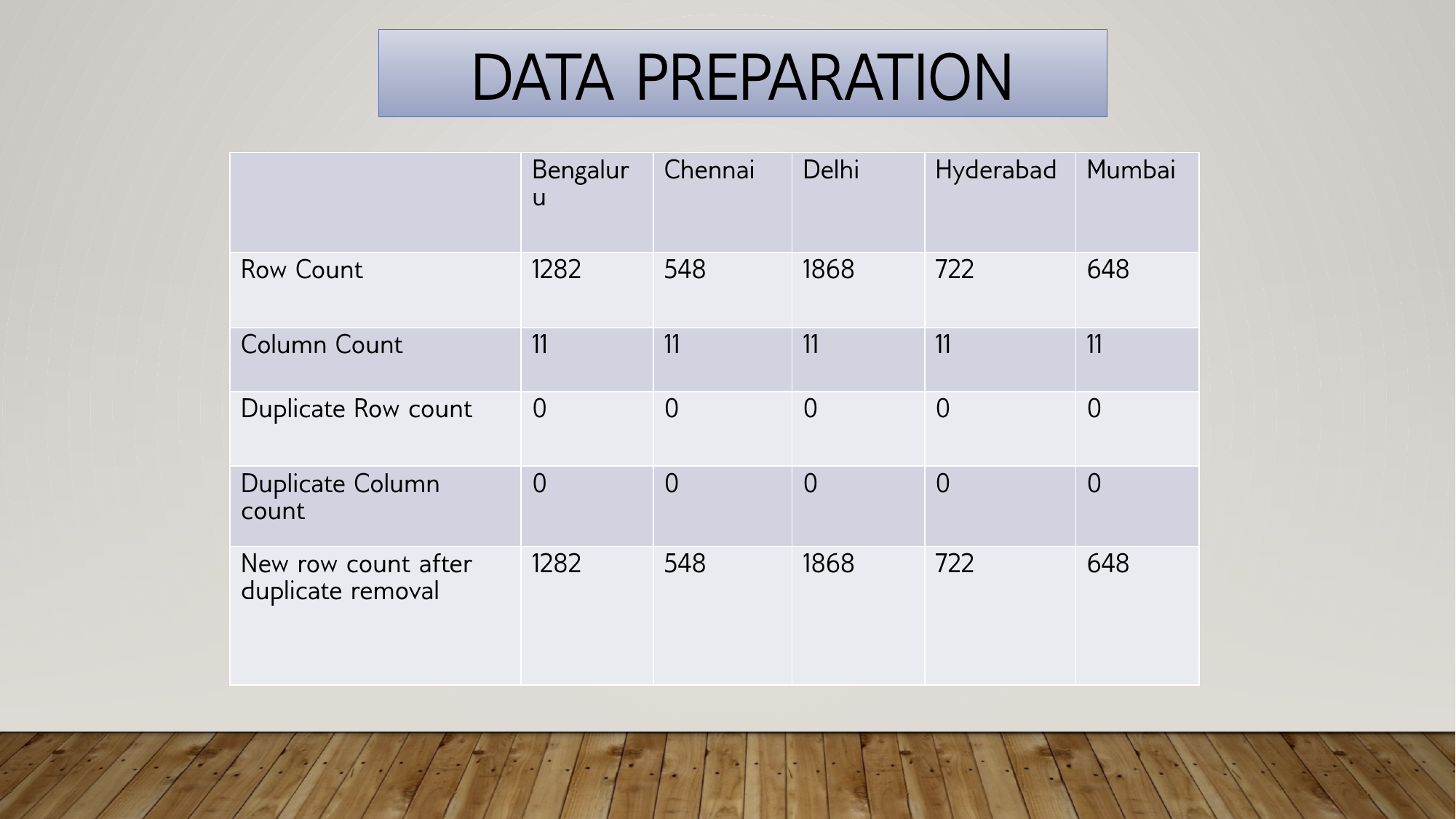

DATA PREPARATION
|  | Bengaluru | Chennai | Delhi | Hyderabad | Mumbai |
| --- | --- | --- | --- | --- | --- |
| Row Count | 1282 | 548 | 1868 | 722 | 648 |
| Column Count | 11 | 11 | 11 | 11 | 11 |
| Duplicate Row count | 0 | 0 | 0 | 0 | 0 |
| Duplicate Column count | 0 | 0 | 0 | 0 | 0 |
| New row count after duplicate removal | 1282 | 548 | 1868 | 722 | 648 |